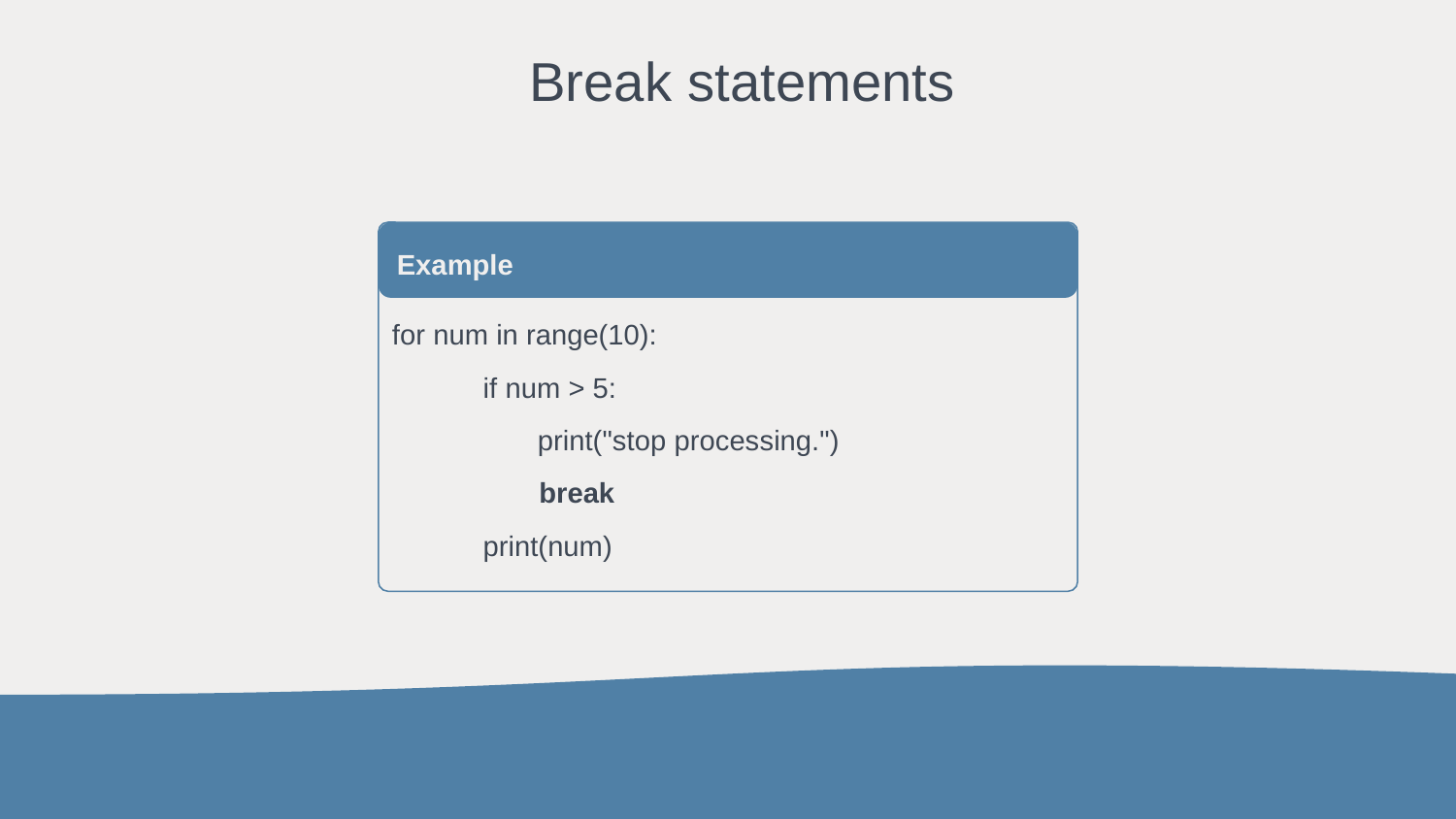

# Break statements

Example
for num in range(10):
if num > 5:
	print("stop processing.")
       break
print(num)